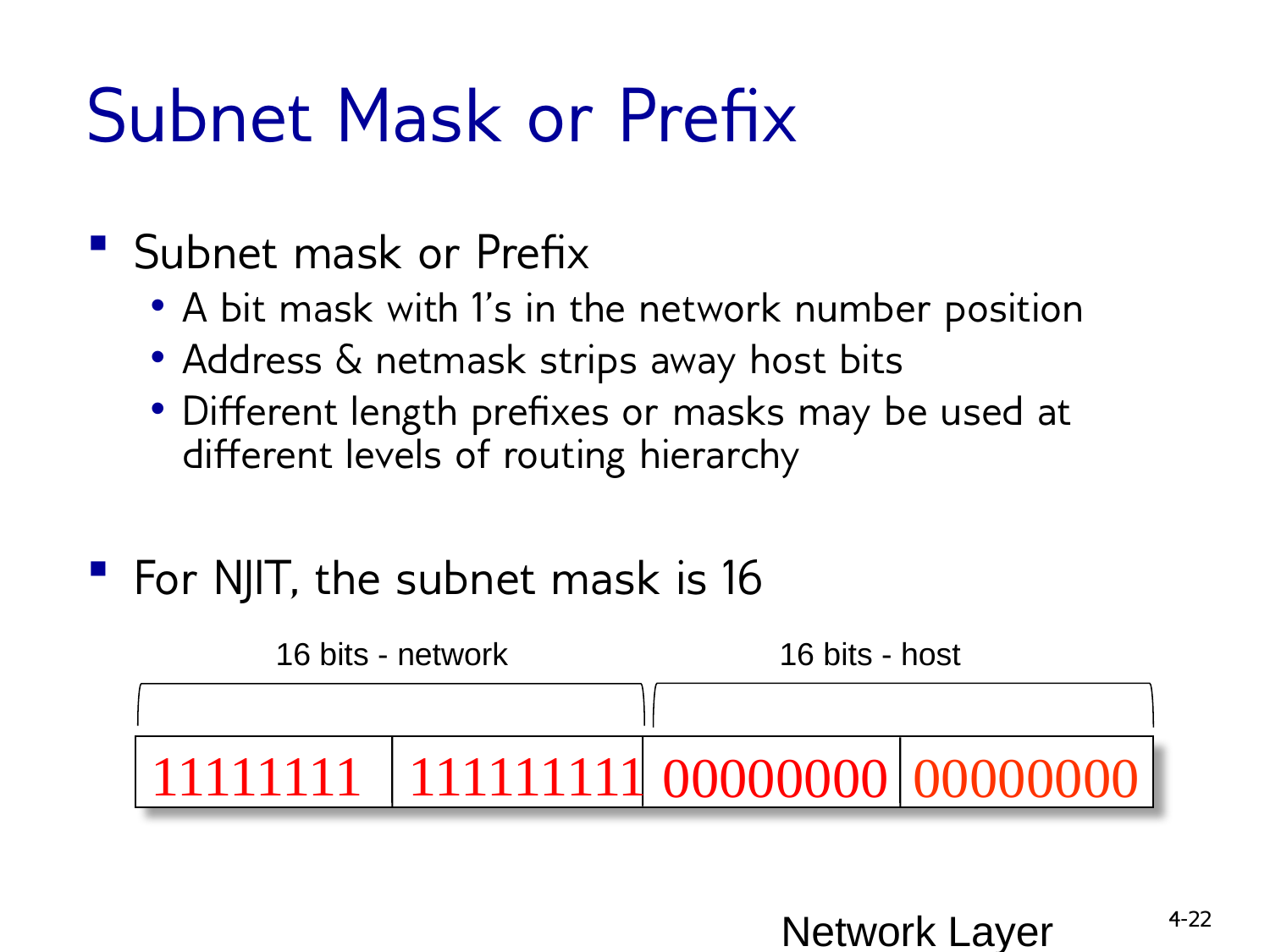

# Subnet Mask or Prefix
Subnet mask or Prefix
A bit mask with 1’s in the network number position
Address & netmask strips away host bits
Different length prefixes or masks may be used at different levels of routing hierarchy

For NJIT, the subnet mask is 16

16 bits - host
16 bits - network
11111111
111111111
00000000
00000000

Network Layer
4-22